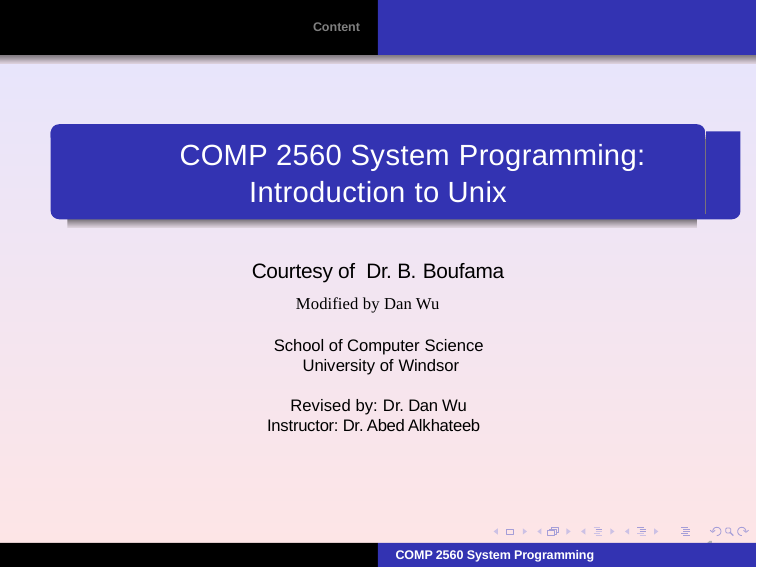

Content

# COMP 2560 System Programming:  Introduction to Unix

Courtesy of  Dr. B. Boufama
               Modified by Dan Wu

School of Computer Science  University of Windsor

Revised by: Dr. Dan Wu
Instructor: Dr. Abed Alkhateeb
1

COMP 2560 System Programming